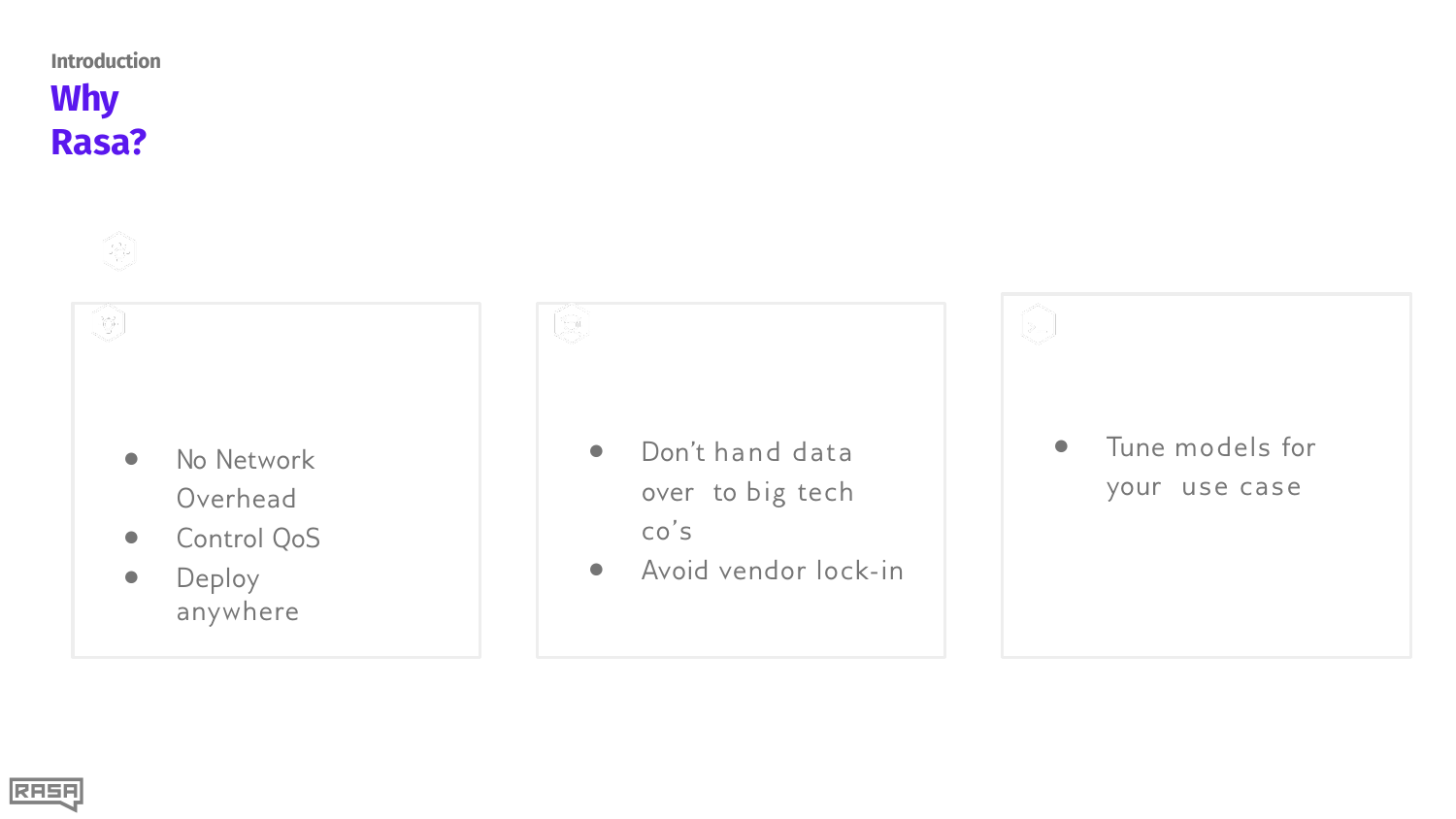

Introduction
# Why Rasa?

Runs Locally
Own Your Data
Hackable
Tune models for your  use case
Don’t hand data over  to big tech co’s
Avoid vendor lock-in
No Network  Overhead
Control QoS
Deploy anywhere